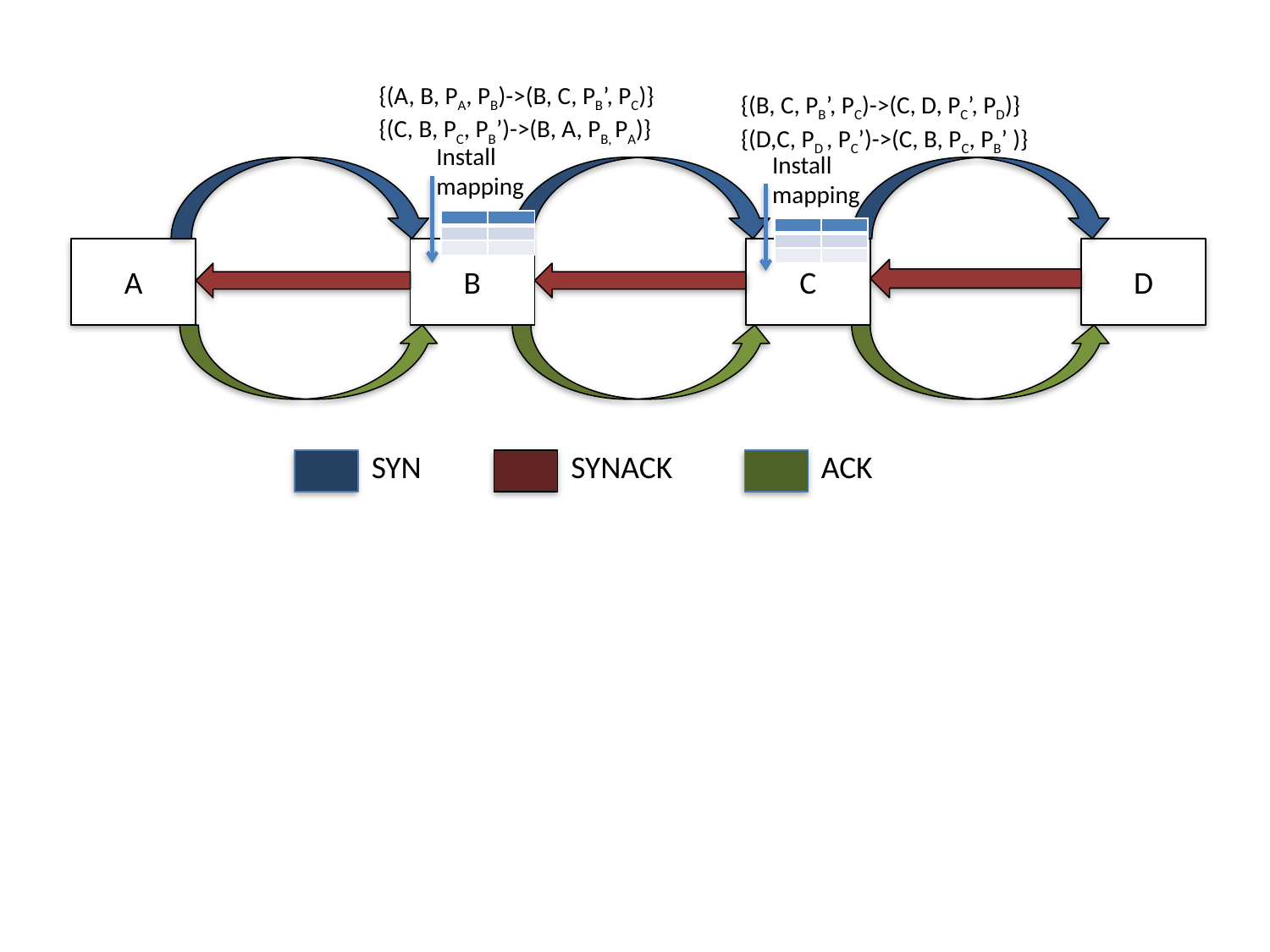

{(A, B, PA, PB)->(B, C, PB’, PC)}
{(C, B, PC, PB’)->(B, A, PB, PA)}
{(B, C, PB’, PC)->(C, D, PC’, PD)}
{(D,C, PD , PC’)->(C, B, PC, PB’ )}
Install
mapping
Install
mapping

|  |  |
| --- | --- |
|  |  |
|  |  |
|  |  |
| --- | --- |
|  |  |
|  |  |
A
B
C
D

SYNACK
ACK
SYN